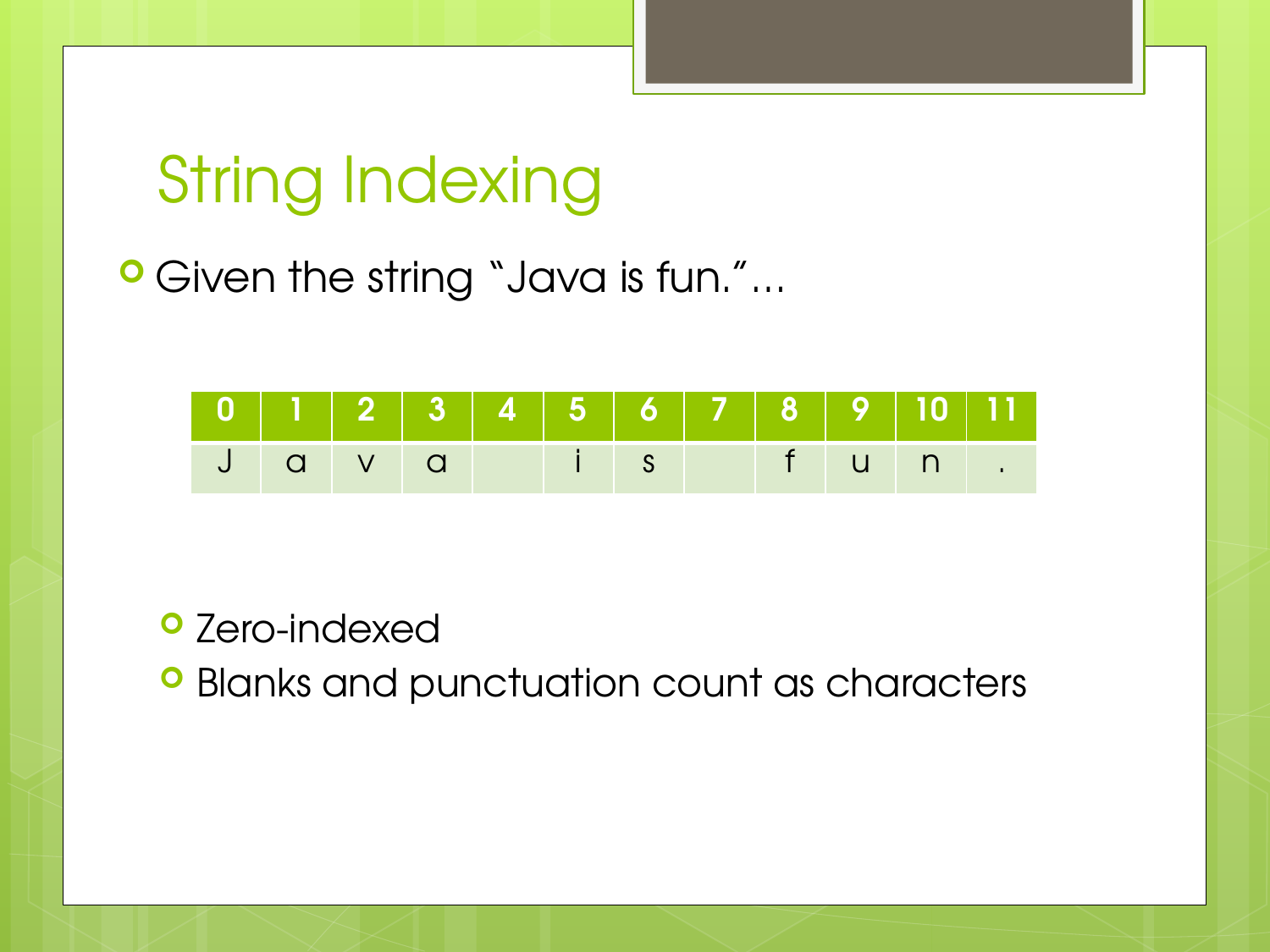

# String Indexing
Given the string “Java is fun.”…

Zero-indexed
Blanks and punctuation count as characters

| 0 | 1 | 2 | 3 | 4 | 5 | 6 | 7 | 8 | 9 | 10 | 11 |
| --- | --- | --- | --- | --- | --- | --- | --- | --- | --- | --- | --- |
| J | a | v | a |  | i | s |  | f | u | n | . |